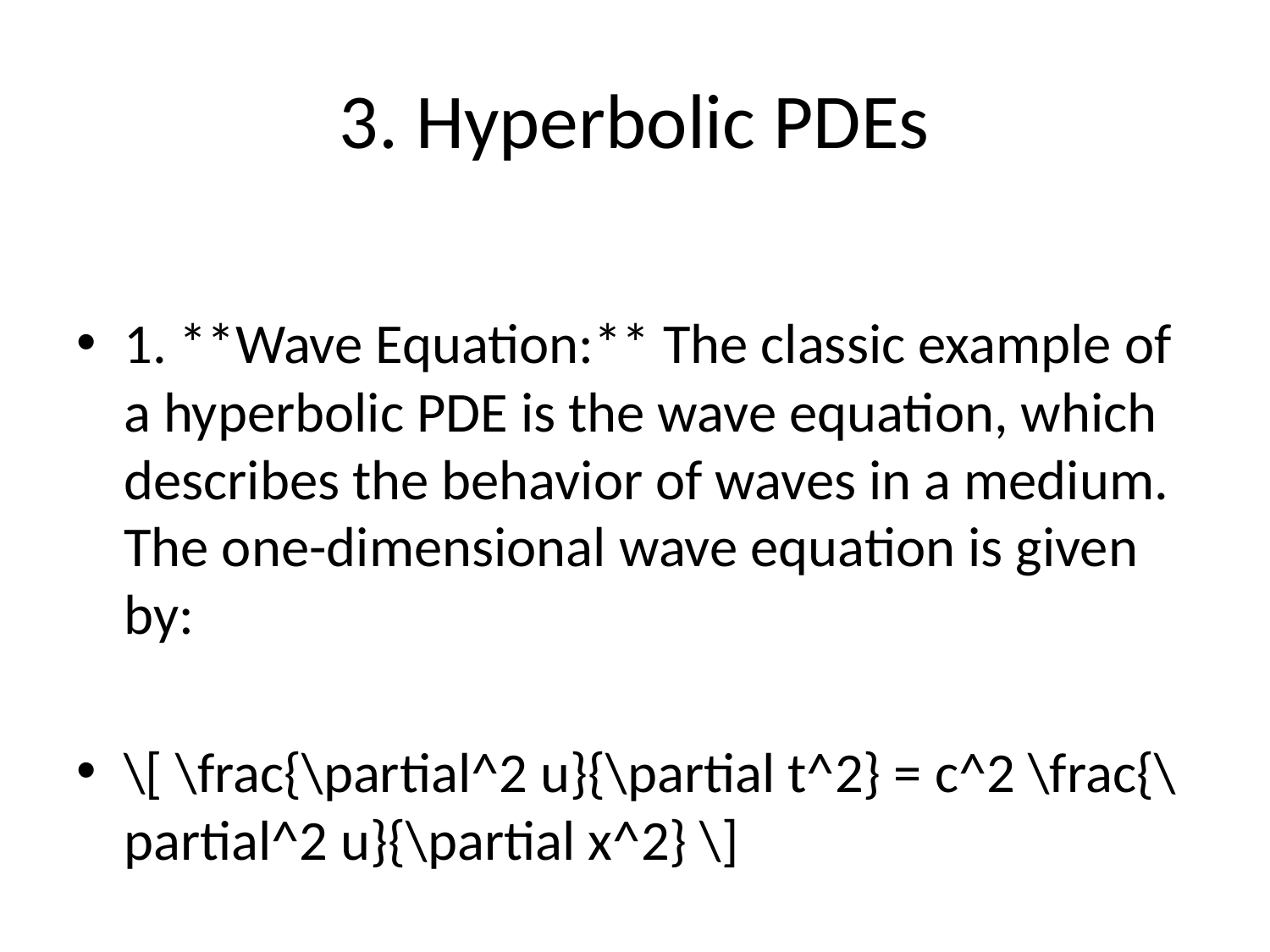

# 3. Hyperbolic PDEs

1. **Wave Equation:** The classic example of a hyperbolic PDE is the wave equation, which describes the behavior of waves in a medium. The one-dimensional wave equation is given by:

\[ \frac{\partial^2 u}{\partial t^2} = c^2 \frac{\partial^2 u}{\partial x^2} \]